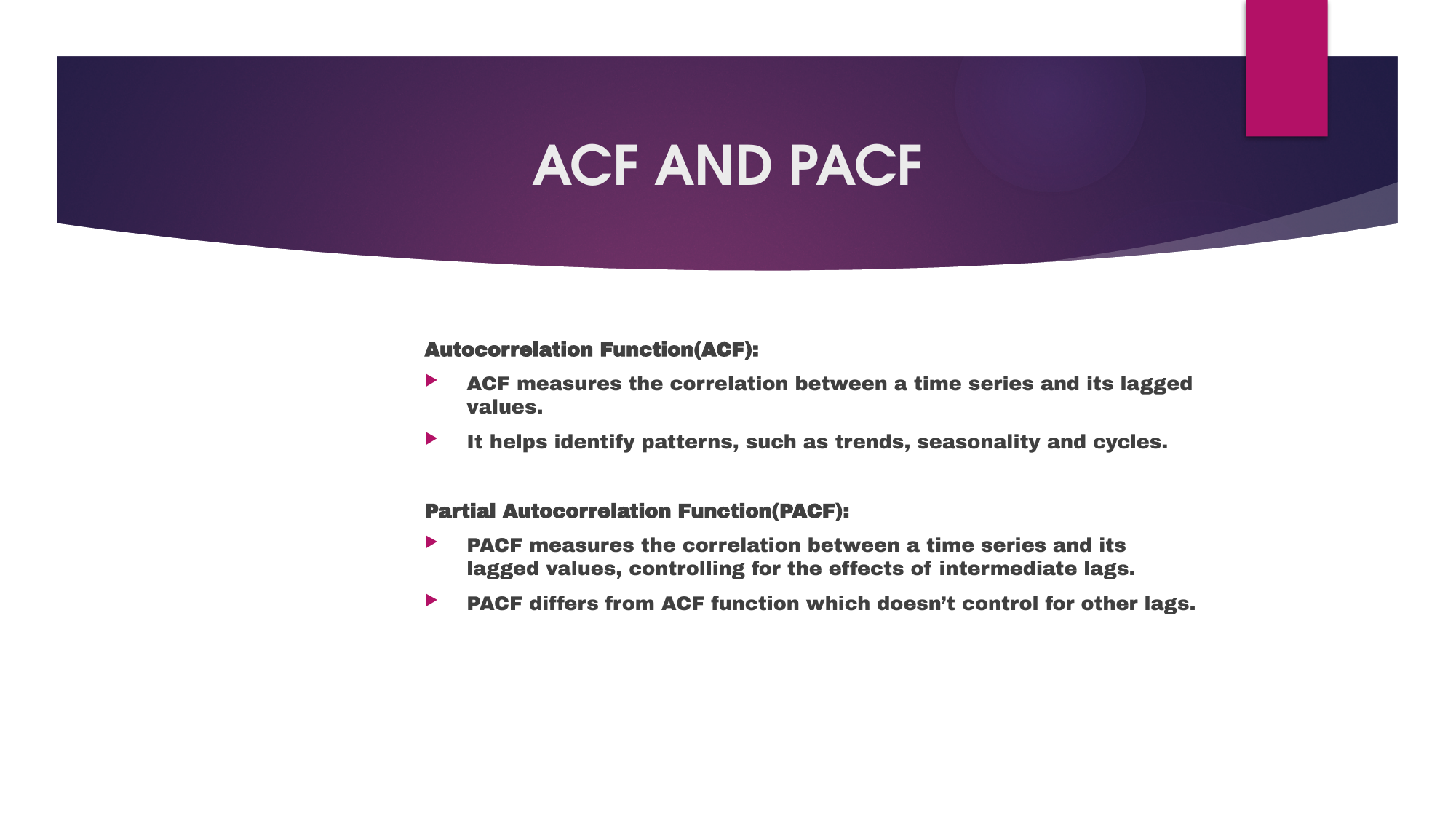

# ACF AND PACF
Autocorrelation Function(ACF):
ACF measures the correlation between a time series and its lagged values.
It helps identify patterns, such as trends, seasonality and cycles.

Partial Autocorrelation Function(PACF):
PACF measures the correlation between a time series and its lagged values, controlling for the effects of intermediate lags.
PACF differs from ACF function which doesn’t control for other lags.